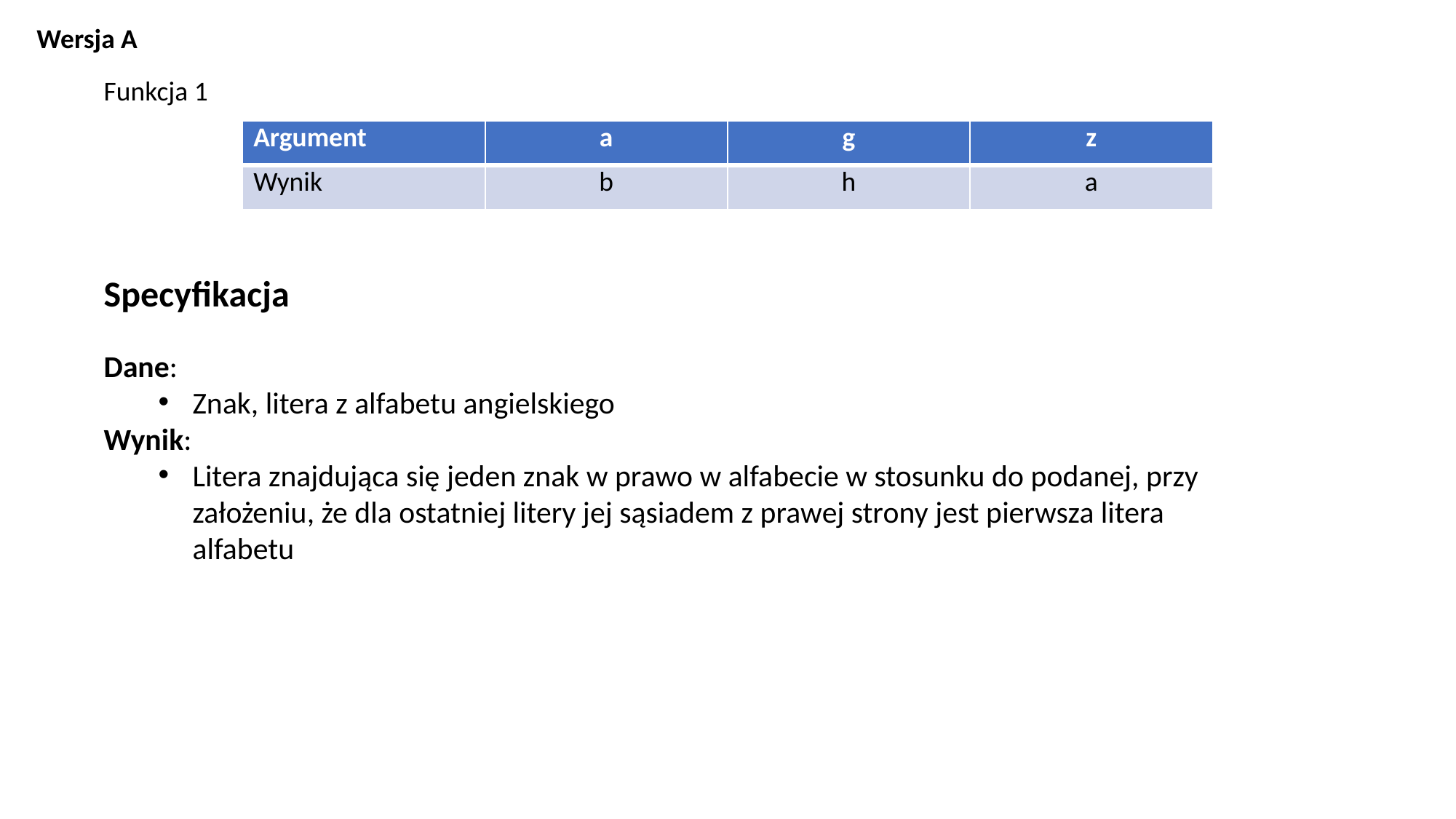

Wersja A
Funkcja 1
| Argument | a | g | z |
| --- | --- | --- | --- |
| Wynik | b | h | a |
Specyfikacja

Dane:
Znak, litera z alfabetu angielskiego
Wynik:
Litera znajdująca się jeden znak w prawo w alfabecie w stosunku do podanej, przy założeniu, że dla ostatniej litery jej sąsiadem z prawej strony jest pierwsza litera alfabetu